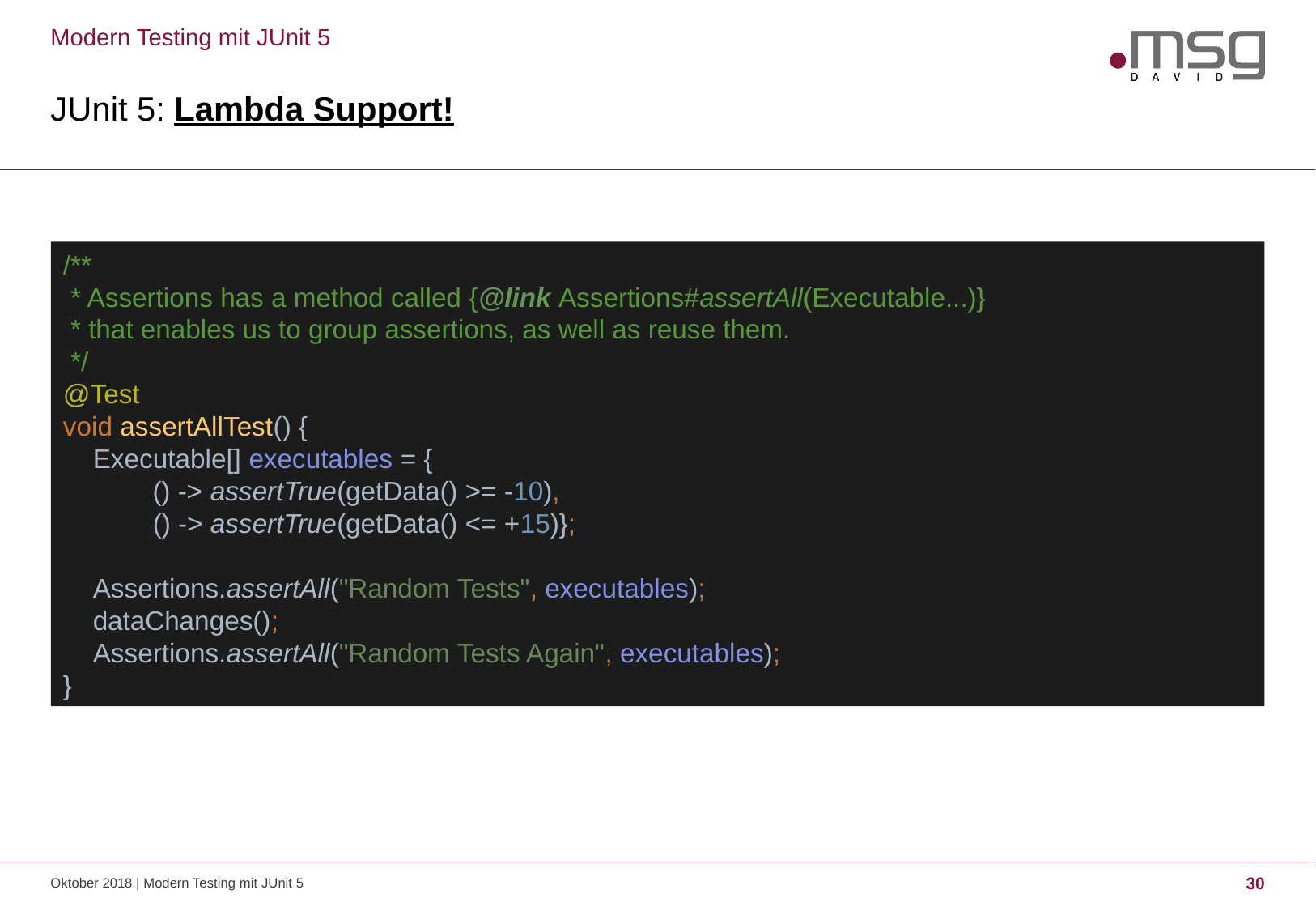

Modern Testing mit JUnit 5
# JUnit 5: Lambda Support!
/**
 * Assertions has a method called {@link Assertions#assertAll(Executable...)}
 * that enables us to group assertions, as well as reuse them.
 */
@Test
void assertAllTest() {
    Executable[] executables = {
            () -> assertTrue(getData() >= -10),
            () -> assertTrue(getData() <= +15)};
    Assertions.assertAll("Random Tests", executables);
    dataChanges();
    Assertions.assertAll("Random Tests Again", executables);
}

Oktober 2018 | Modern Testing mit JUnit 5
30